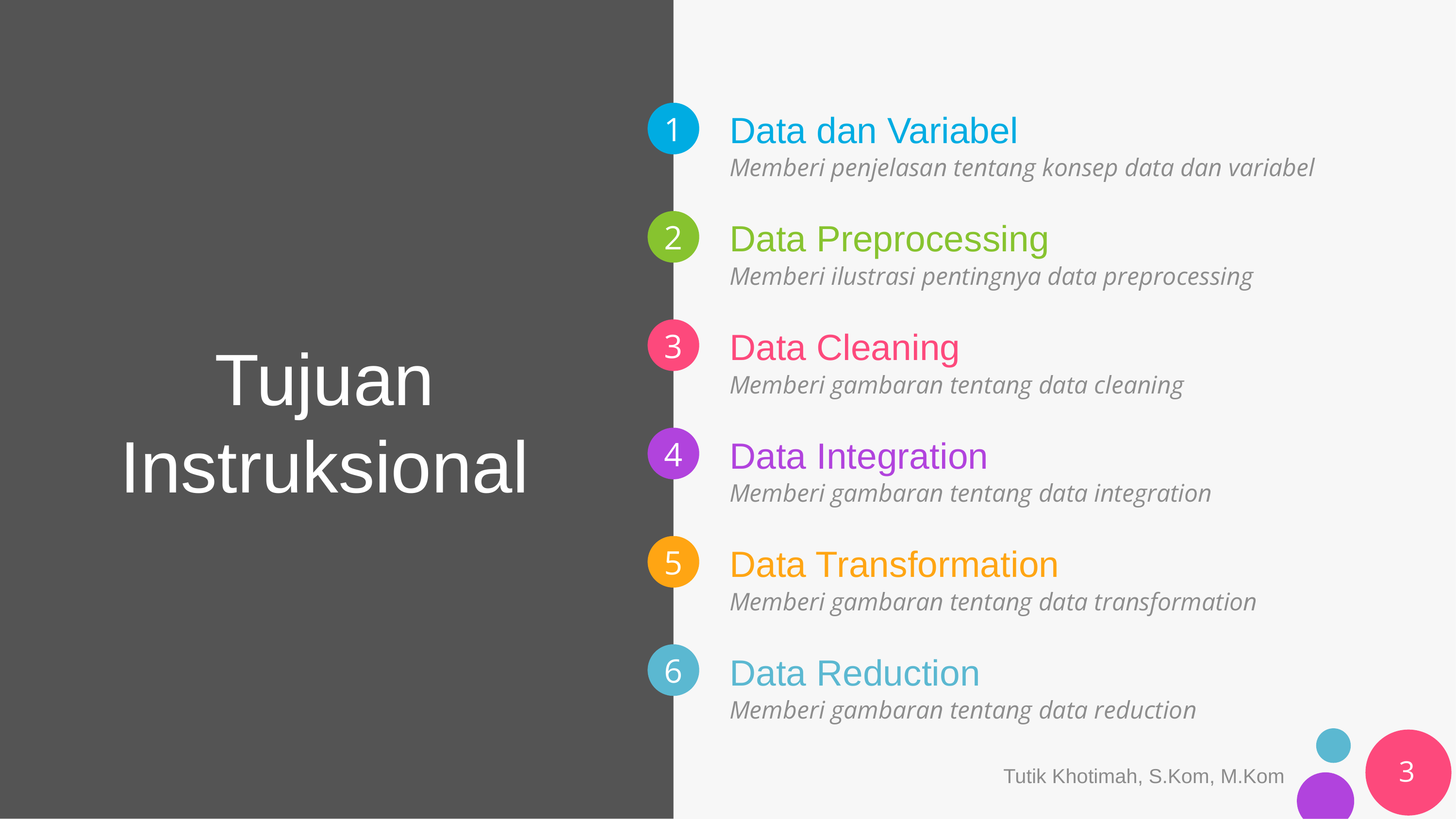

Data dan Variabel
# Tujuan Instruksional
Memberi penjelasan tentang konsep data dan variabel
Data Preprocessing
Memberi ilustrasi pentingnya data preprocessing
Data Cleaning
Memberi gambaran tentang data cleaning
Data Integration
Memberi gambaran tentang data integration
Data Transformation
Memberi gambaran tentang data transformation
Data Reduction
Memberi gambaran tentang data reduction
3
Tutik Khotimah, S.Kom, M.Kom